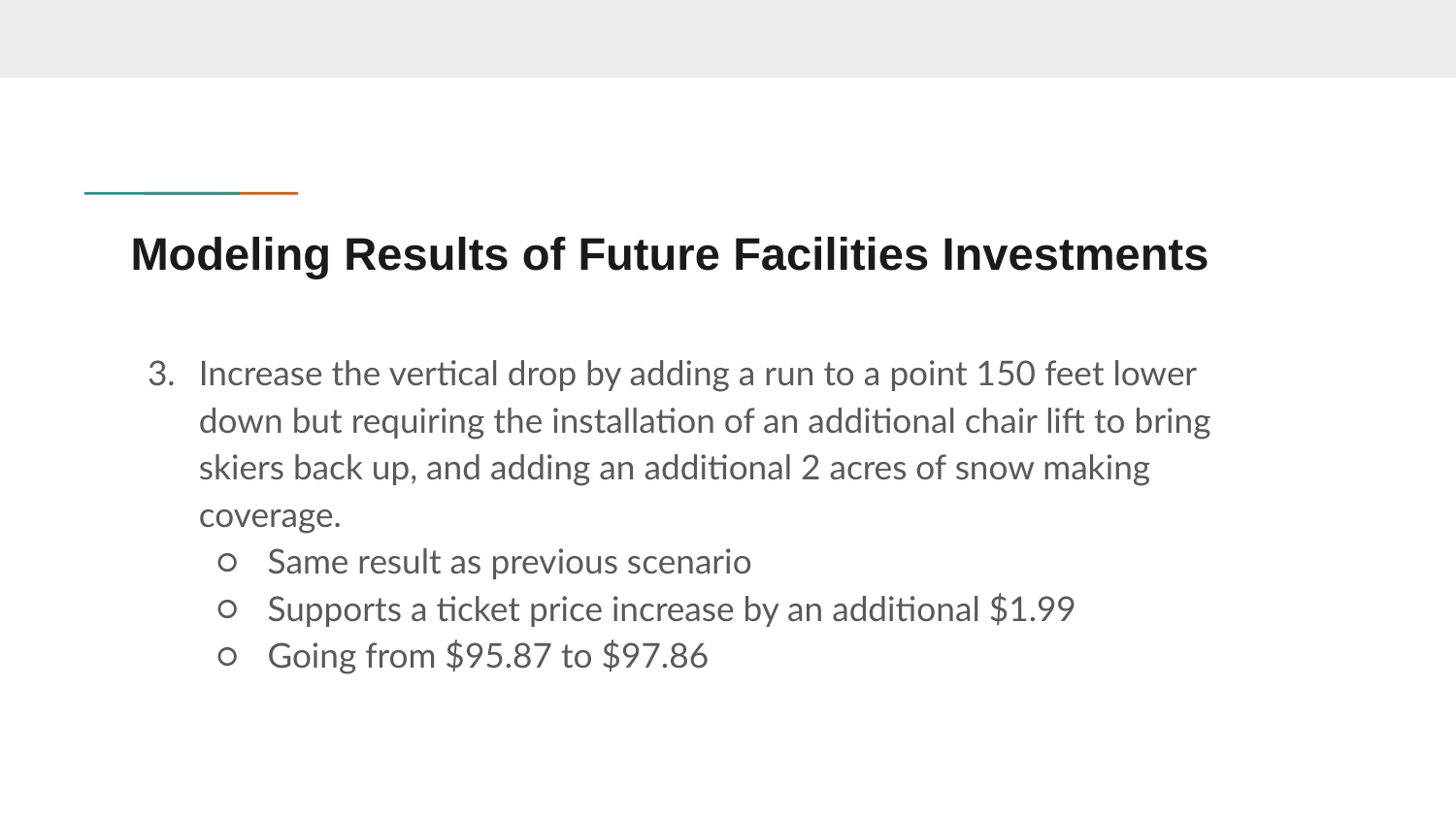

# Modeling Results of Future Facilities Investments
Increase the vertical drop by adding a run to a point 150 feet lower down but requiring the installation of an additional chair lift to bring skiers back up, and adding an additional 2 acres of snow making coverage.
Same result as previous scenario
Supports a ticket price increase by an additional $1.99
Going from $95.87 to $97.86